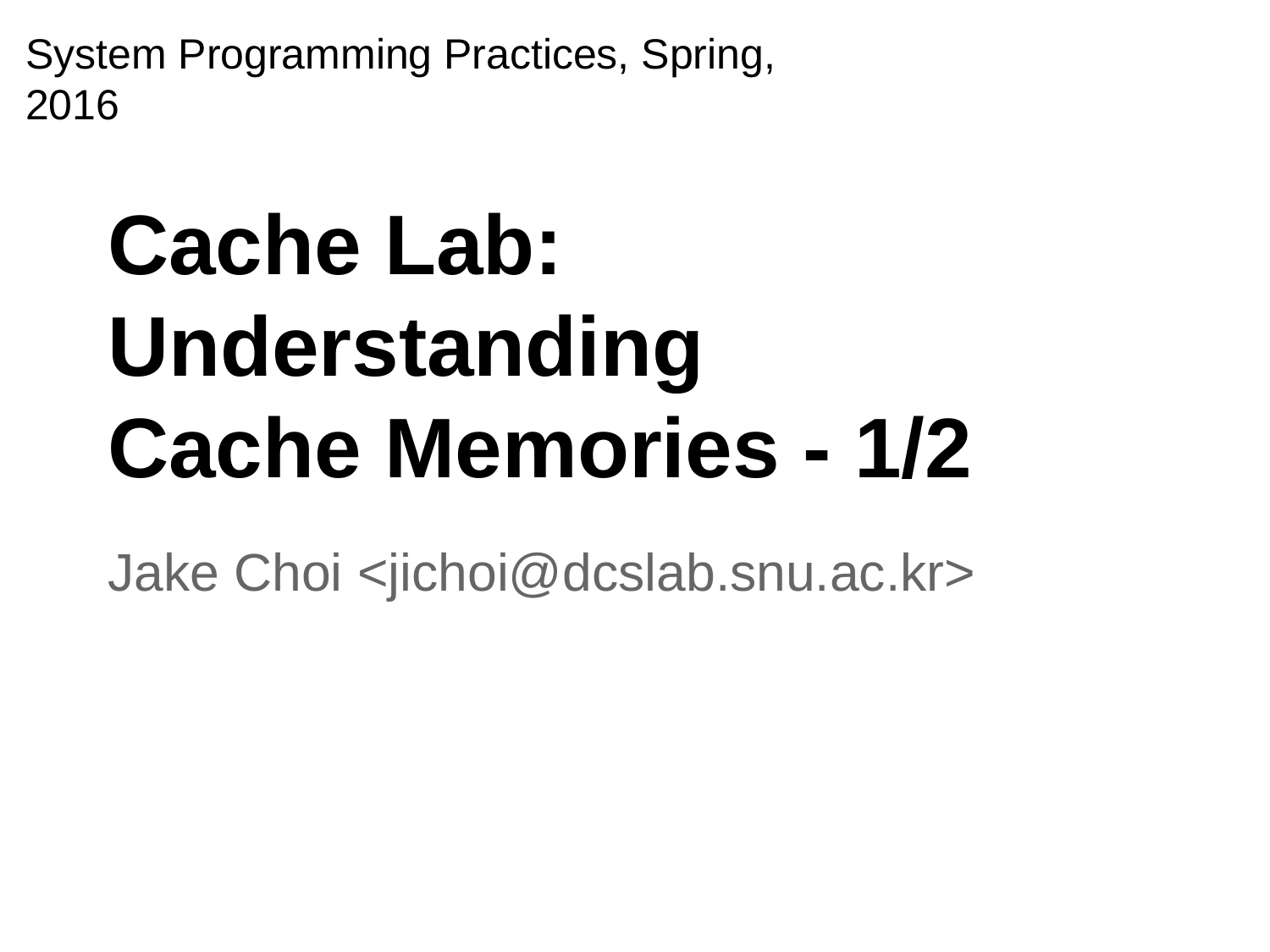

System Programming Practices, Spring, 2016
Cache Lab:
Understanding
Cache Memories - 1/2
Jake Choi <jichoi@dcslab.snu.ac.kr>